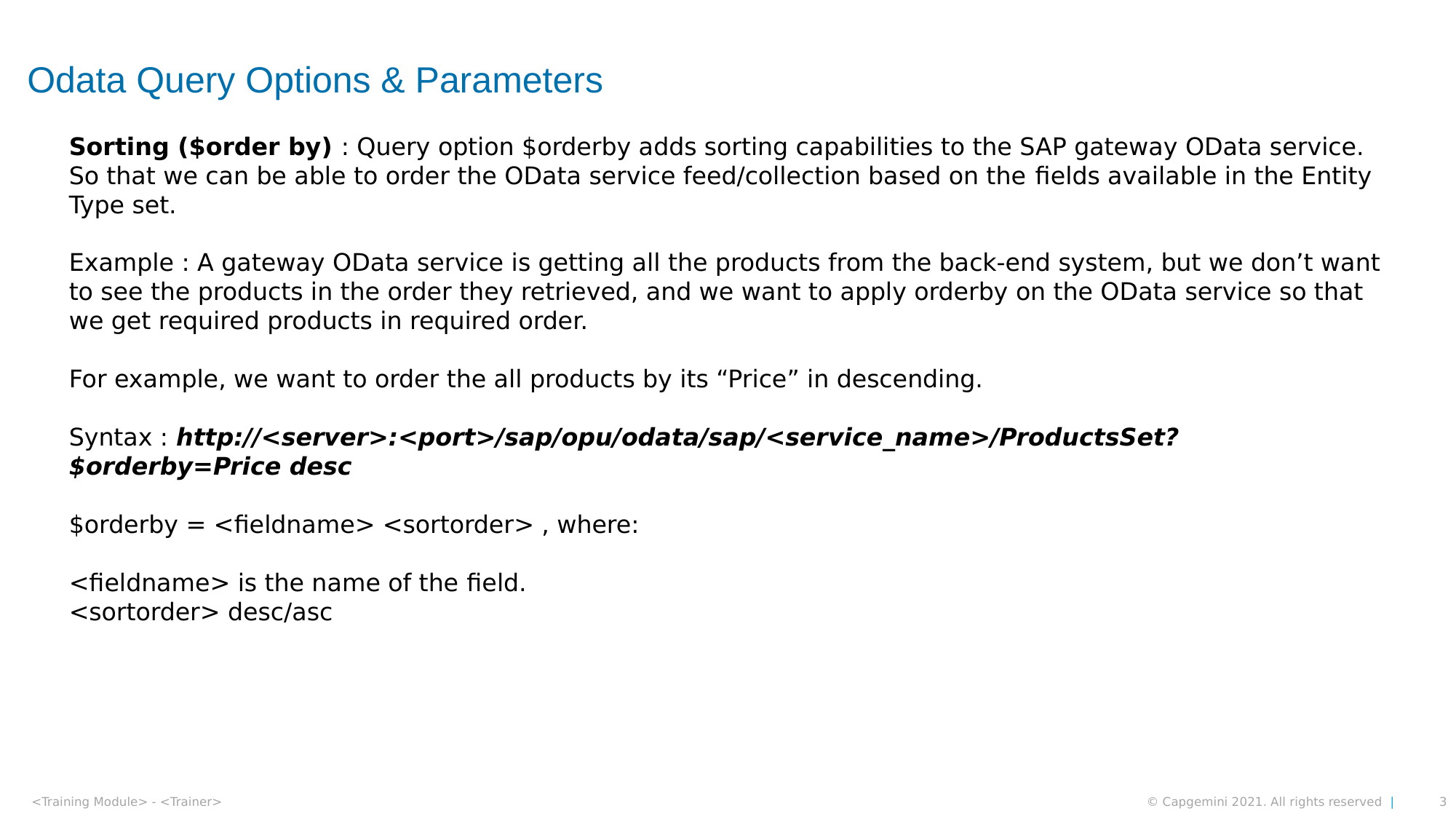

# Odata Query Options & Parameters
Sorting ($order by) : Query option $orderby adds sorting capabilities to the SAP gateway OData service. So that we can be able to order the OData service feed/collection based on the fields available in the Entity Type set.

Example : A gateway OData service is getting all the products from the back-end system, but we don’t want to see the products in the order they retrieved, and we want to apply orderby on the OData service so that we get required products in required order.

For example, we want to order the all products by its “Price” in descending.

Syntax : http://<server>:<port>/sap/opu/odata/sap/<service_name>/ProductsSet?$orderby=Price desc

$orderby = <fieldname> <sortorder> , where:

<fieldname> is the name of the field.
<sortorder> desc/asc